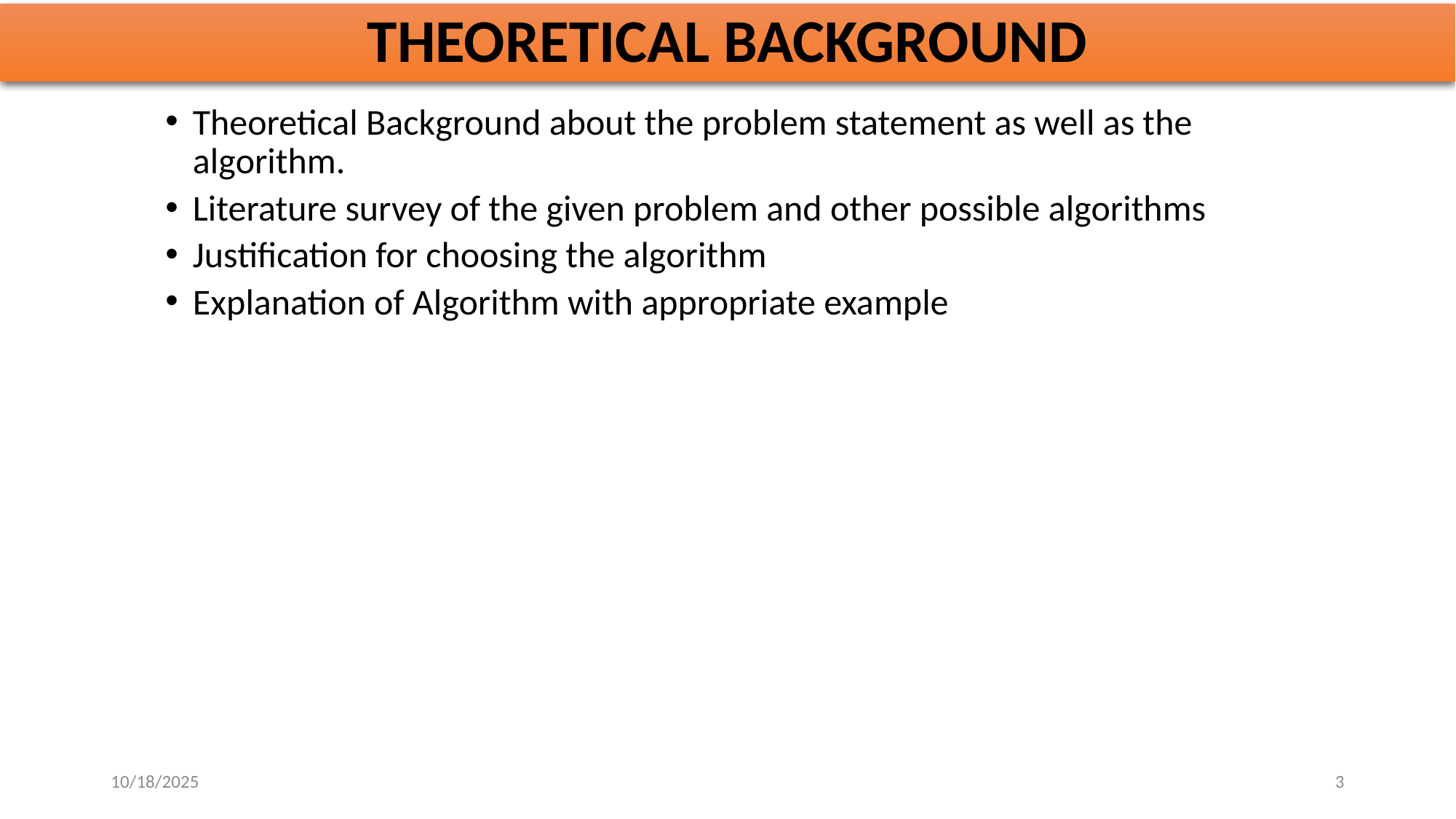

# THEORETICAL BACKGROUND
Theoretical Background about the problem statement as well as the algorithm.
Literature survey of the given problem and other possible algorithms
Justification for choosing the algorithm
Explanation of Algorithm with appropriate example

10/18/2025
3